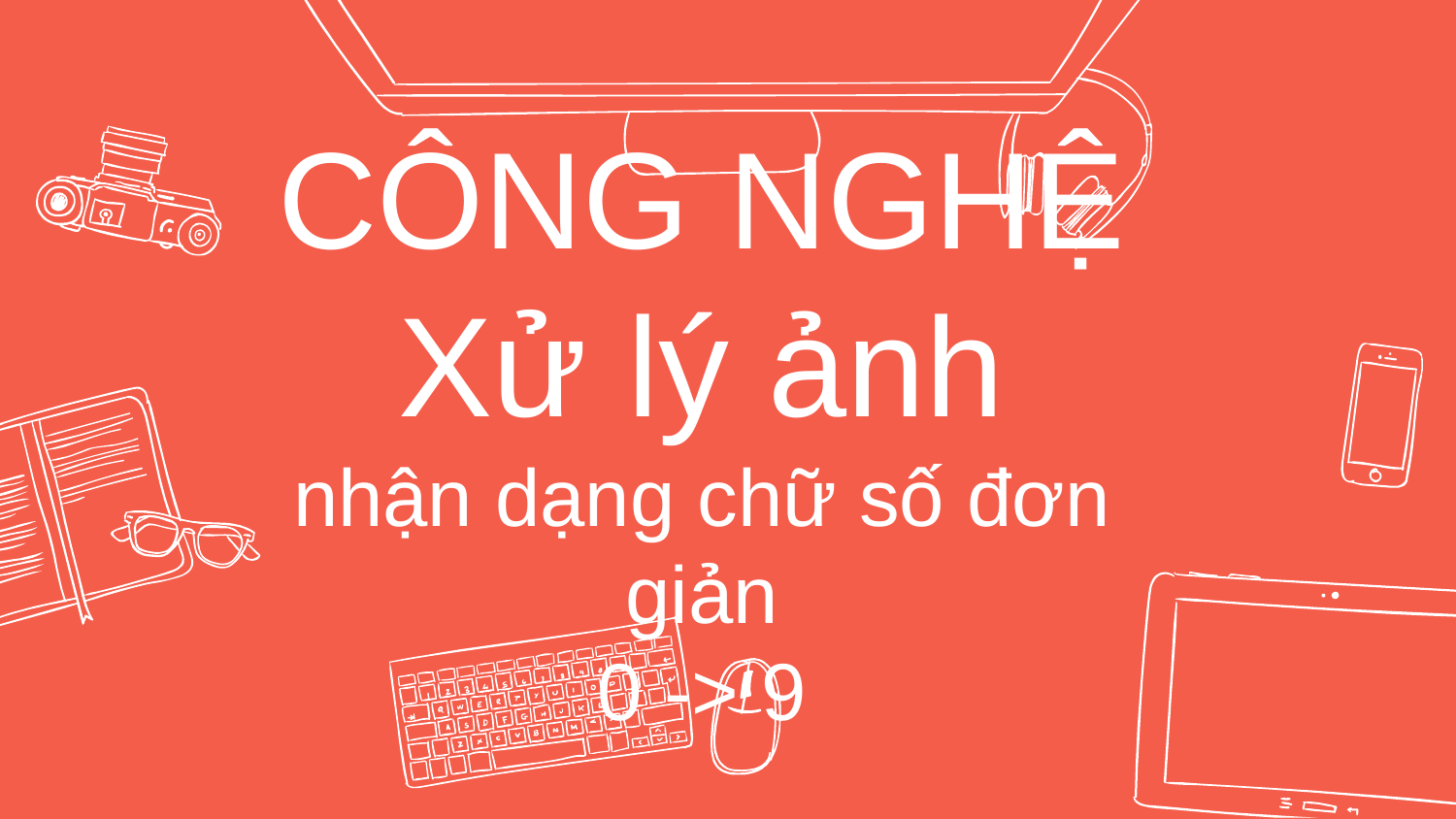

# CÔNG NGHỆ Xử lý ảnh nhận dạng chữ số đơn giản 0 -> 9